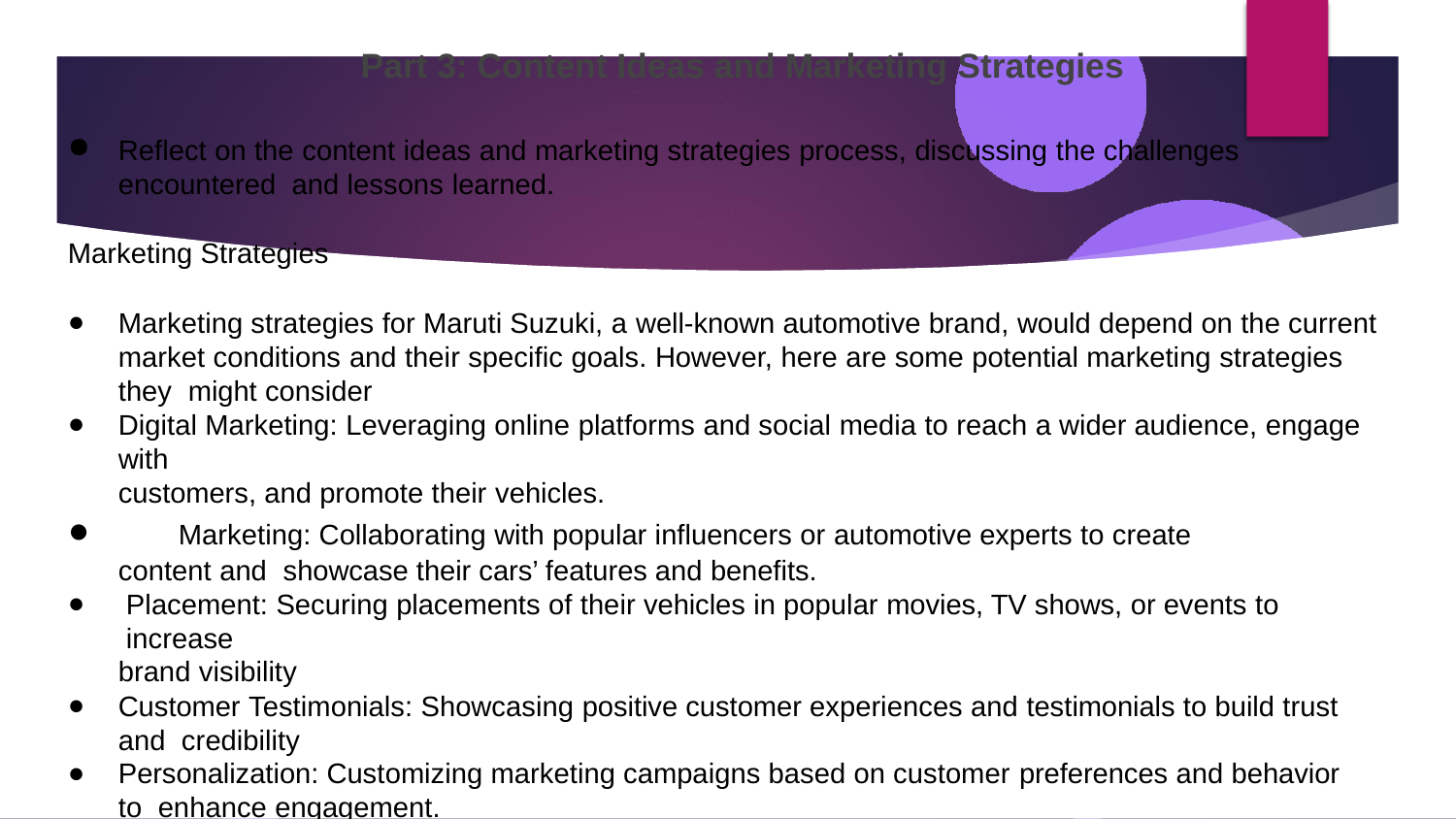

# Part 3: Content Ideas and Marketing Strategies
Reflect on the content ideas and marketing strategies process, discussing the challenges encountered  and lessons learned.

Marketing Strategies

Marketing strategies for Maruti Suzuki, a well-known automotive brand, would depend on the current  market conditions and their specific goals. However, here are some potential marketing strategies they  might consider
Digital Marketing: Leveraging online platforms and social media to reach a wider audience, engage with
customers, and promote their vehicles.
	Marketing: Collaborating with popular influencers or automotive experts to create content and  showcase their cars’ features and benefits.
Placement: Securing placements of their vehicles in popular movies, TV shows, or events to increase
brand visibility
Customer Testimonials: Showcasing positive customer experiences and testimonials to build trust and  credibility
Personalization: Customizing marketing campaigns based on customer preferences and behavior to  enhance engagement.
Eco-friendly Initiatives: Promoting their environmentally-friendly vehicles and highlighting sustainability
efforts.